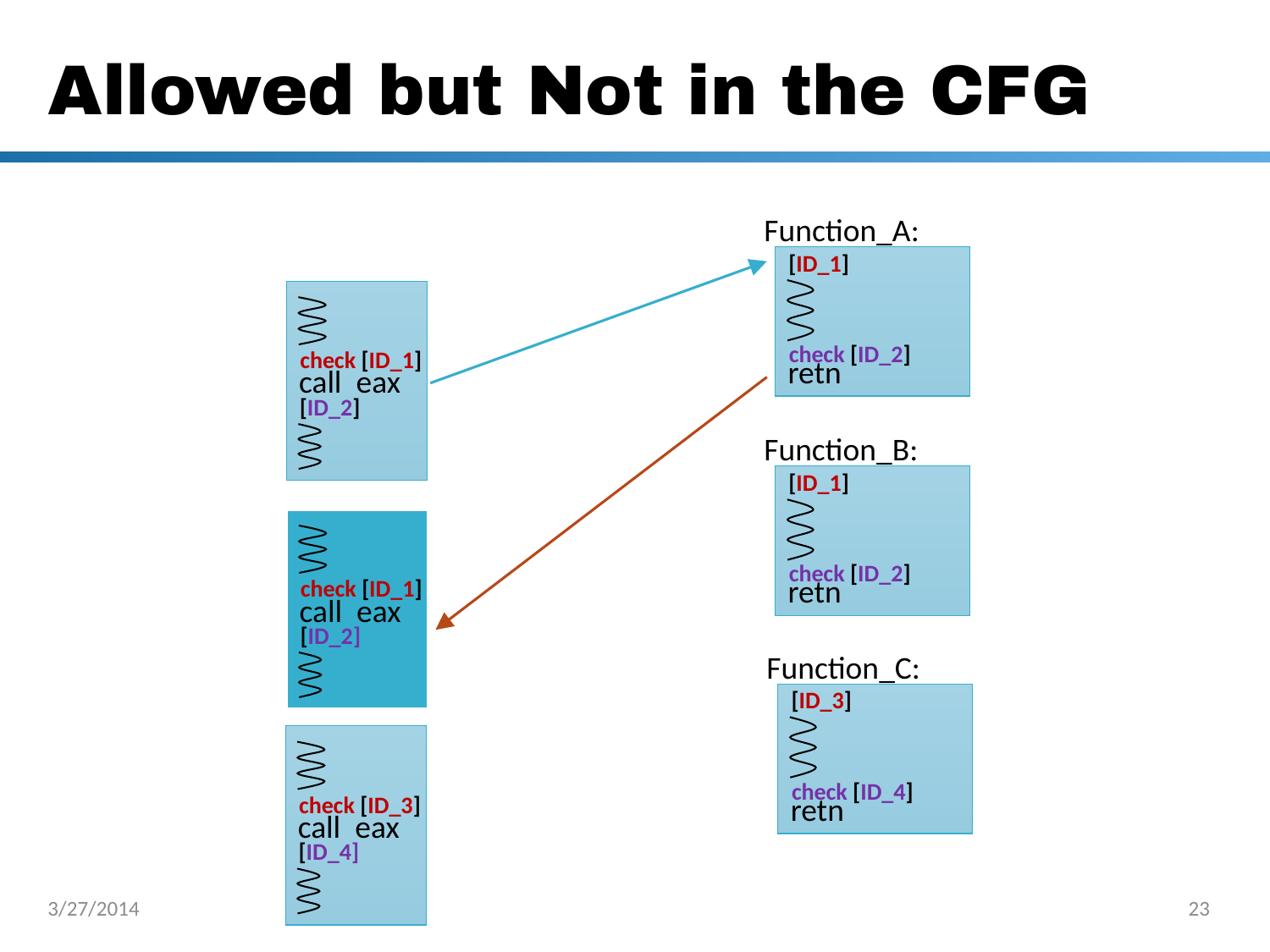

# Allowed but Not in the CFG
Function_A:
[ID_1]
retn

call  eax

check [ID_2]
check [ID_1]
[ID_2]
Function_B:

[ID_1]
retn

call  eax

check [ID_2]
check [ID_1]
[ID_2]
Function_C:

[ID_3]
retn

call  eax

check [ID_4]
check [ID_3]
[ID_4]

3/27/2014
23